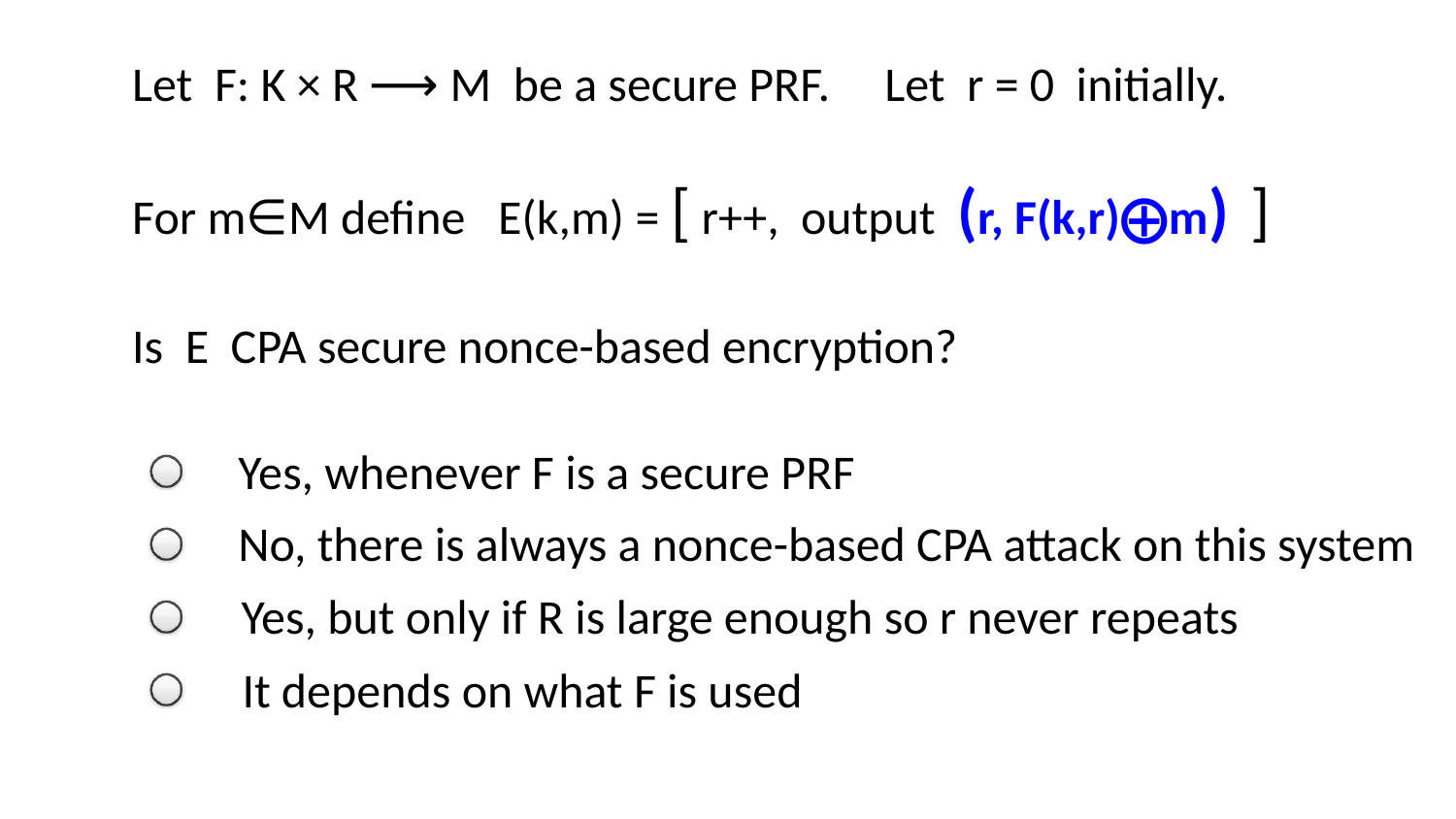

Let  F: K × R ⟶ M  be a secure PRF.     Let  r = 0  initially.

For m∈M define   E(k,m) = [ r++,  output  (r, F(k,r)⨁m)  ]

Is  E  CPA secure nonce-based encryption?
Yes, whenever F is a secure PRF
No, there is always a nonce-based CPA attack on this system
Yes, but only if R is large enough so r never repeats
It depends on what F is used